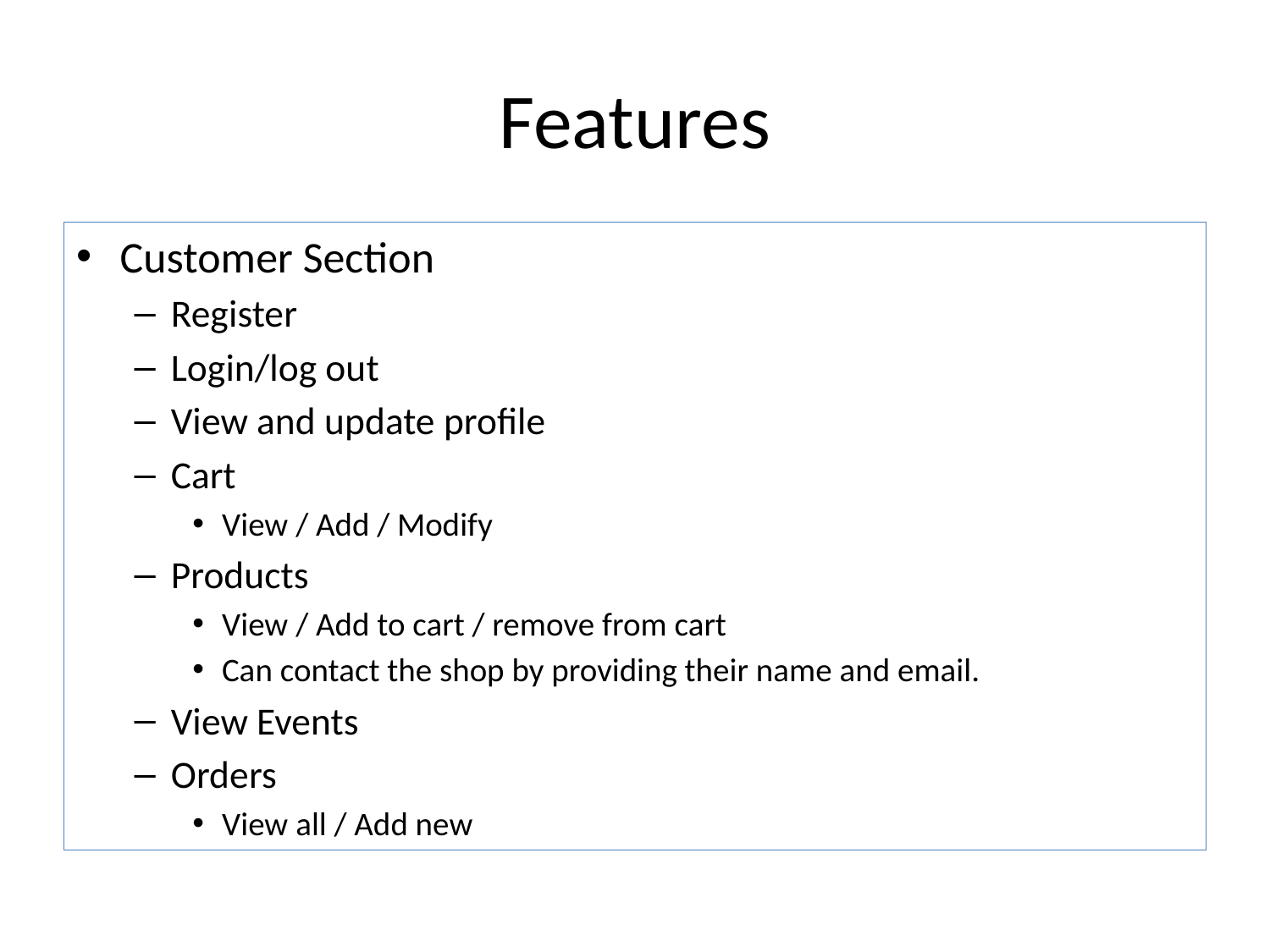

# Features
Customer Section
Register
Login/log out
View and update profile
Cart
View / Add / Modify
Products
View / Add to cart / remove from cart
Can contact the shop by providing their name and email.
View Events
Orders
View all / Add new